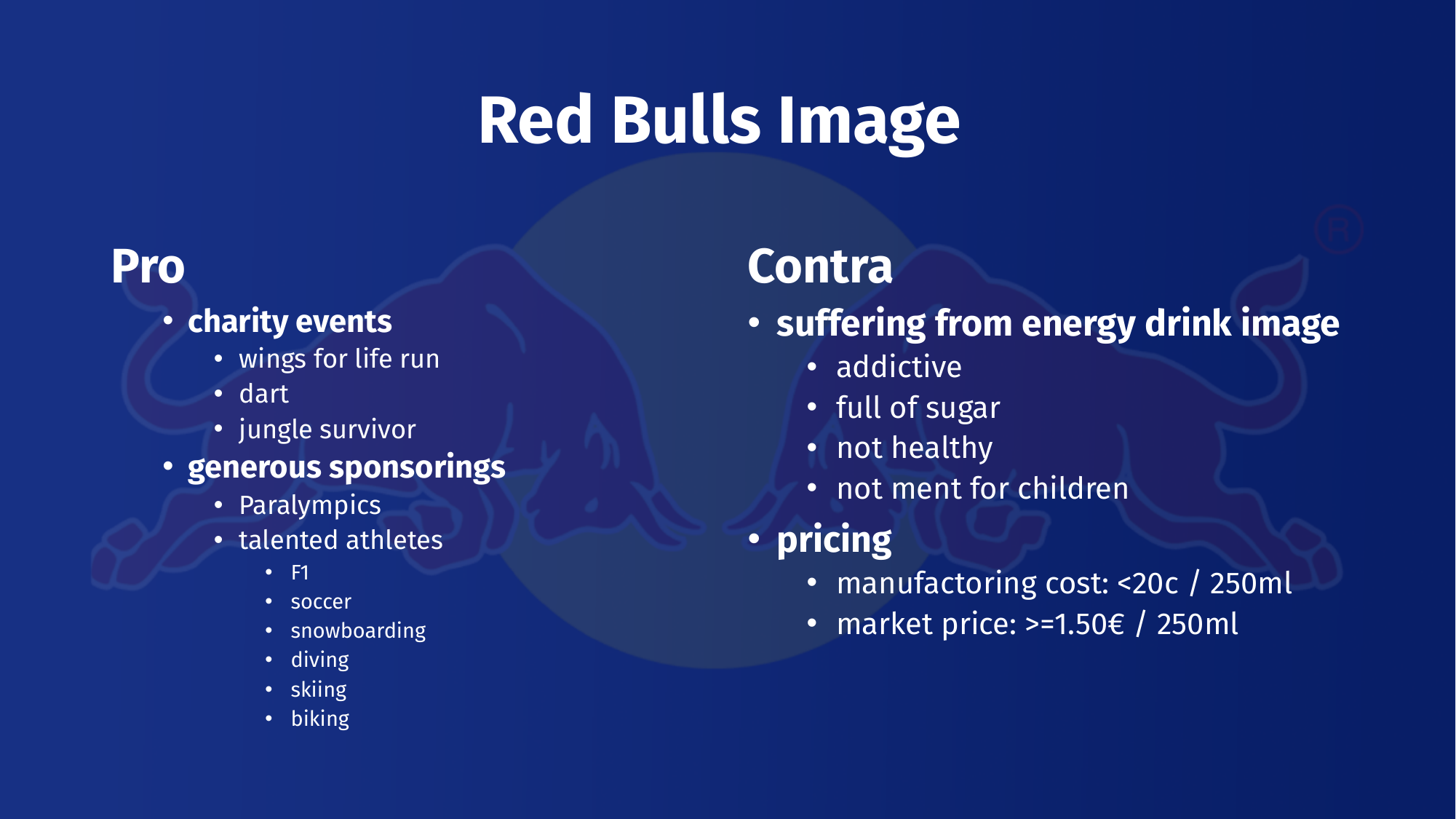

# Red Bulls Image
Pro
Contra
charity events
wings for life run
dart
jungle survivor
generous sponsorings
Paralympics
talented athletes
F1
soccer
snowboarding
diving
skiing
biking
suffering from energy drink image
addictive
full of sugar
not healthy
not ment for children
pricing
manufactoring cost: <20c / 250ml
market price: >=1.50€ / 250ml